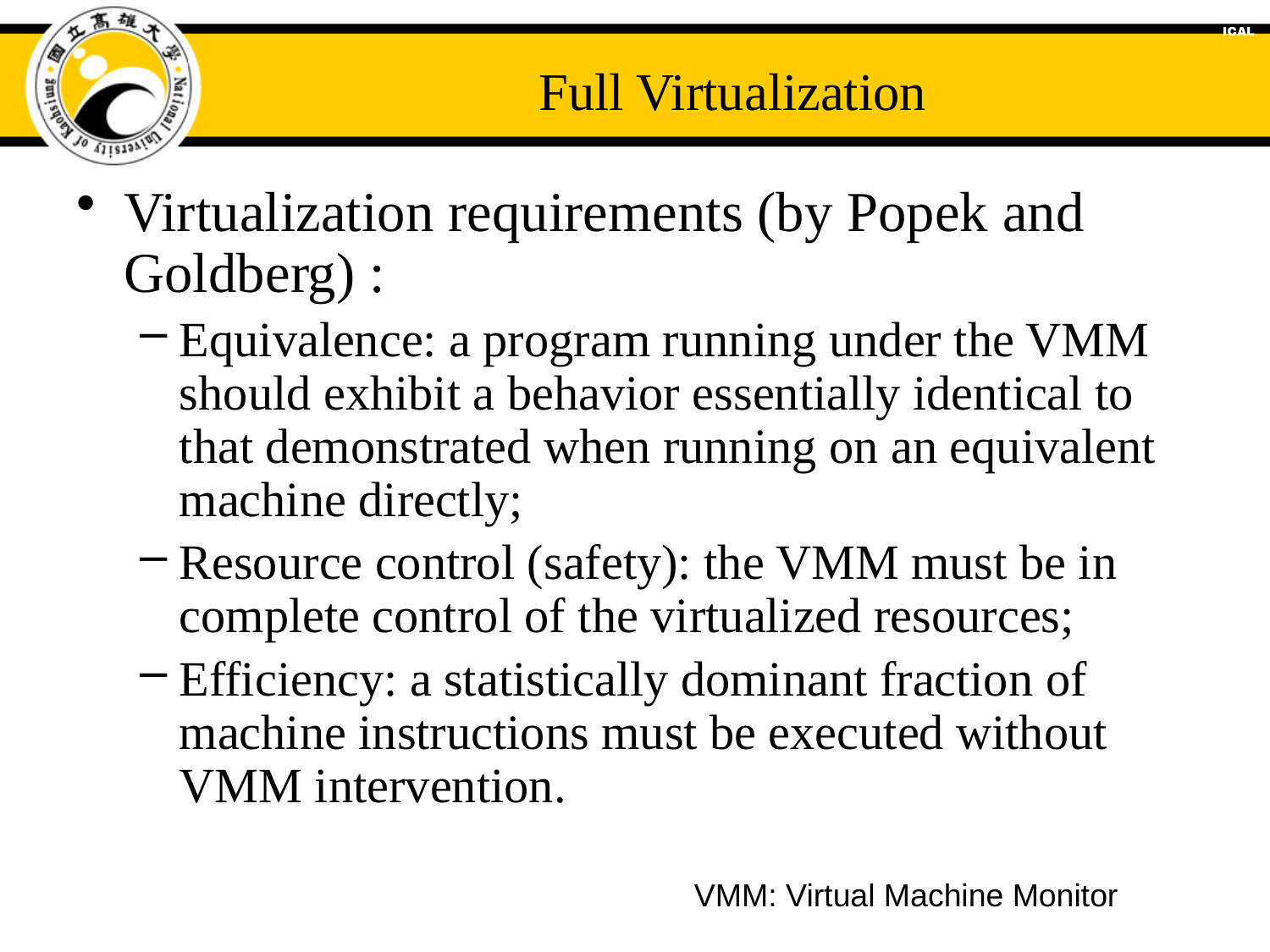

# Full Virtualization
Virtualization requirements (by Popek and Goldberg) :
Equivalence: a program running under the VMM should exhibit a behavior essentially identical to that demonstrated when running on an equivalent machine directly;
Resource control (safety): the VMM must be in complete control of the virtualized resources;
Efficiency: a statistically dominant fraction of machine instructions must be executed without VMM intervention.
VMM: Virtual Machine Monitor